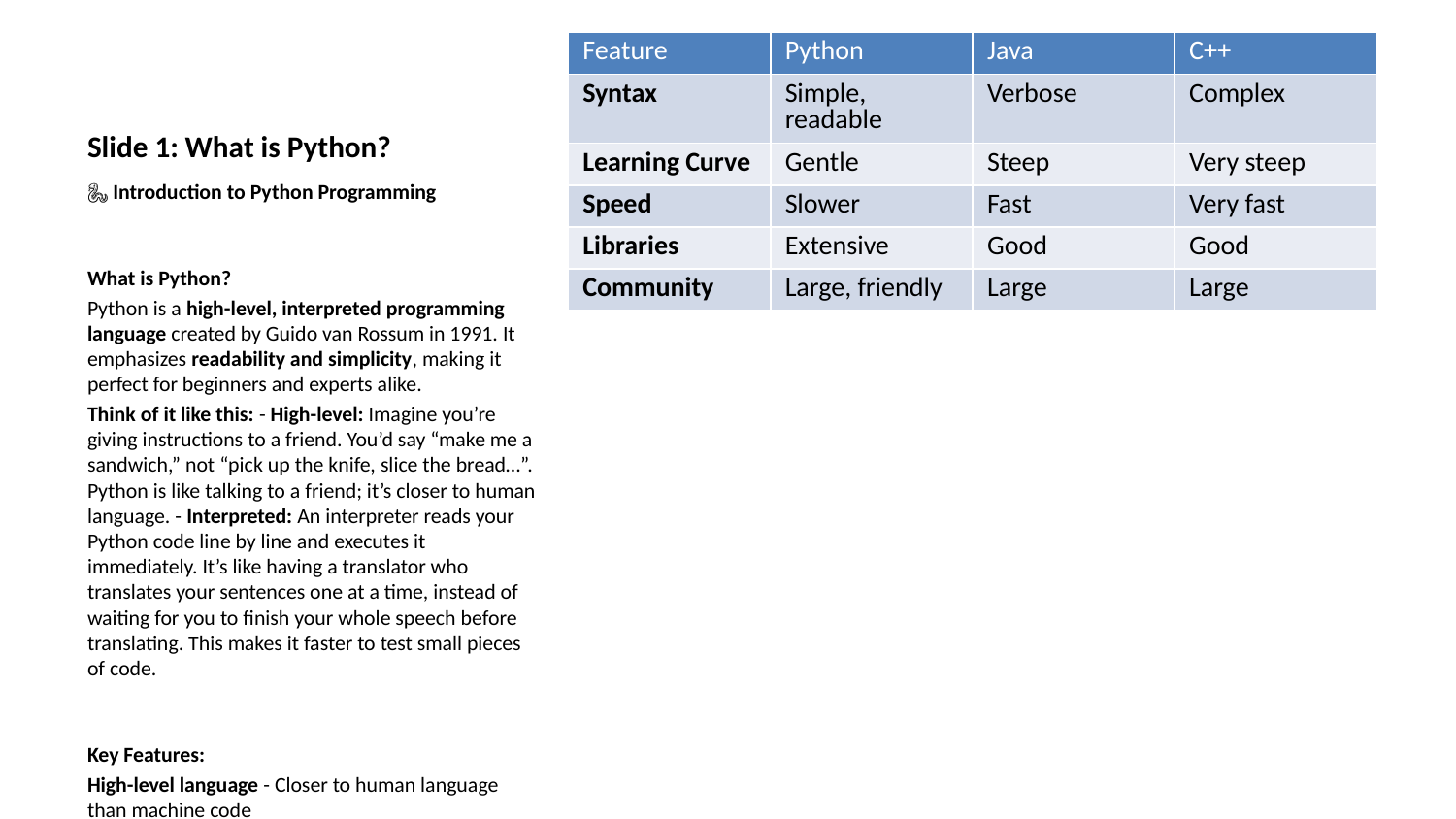

| Feature | Python | Java | C++ |
| --- | --- | --- | --- |
| Syntax | Simple, readable | Verbose | Complex |
| Learning Curve | Gentle | Steep | Very steep |
| Speed | Slower | Fast | Very fast |
| Libraries | Extensive | Good | Good |
| Community | Large, friendly | Large | Large |
# Slide 1: What is Python?
🐍 Introduction to Python Programming
What is Python?
Python is a high-level, interpreted programming language created by Guido van Rossum in 1991. It emphasizes readability and simplicity, making it perfect for beginners and experts alike.
Think of it like this: - High-level: Imagine you’re giving instructions to a friend. You’d say “make me a sandwich,” not “pick up the knife, slice the bread…”. Python is like talking to a friend; it’s closer to human language. - Interpreted: An interpreter reads your Python code line by line and executes it immediately. It’s like having a translator who translates your sentences one at a time, instead of waiting for you to finish your whole speech before translating. This makes it faster to test small pieces of code.
Key Features:
High-level language - Closer to human language than machine code
Interpreted - Code runs directly without compilation
Cross-platform - Works on Windows, macOS, Linux
Open-source - Free to use and modify
Extensive libraries - Rich ecosystem of packages
Why Python is Popular:
Web Development - Django, Flask, FastAPI
Data Science - Pandas, NumPy, Matplotlib
Machine Learning - TensorFlow, PyTorch, Scikit-learn
Automation - Scripts, bots, task automation
Game Development - Pygame, Arcade
Desktop Applications - Tkinter, PyQt, Kivy
The Zen of Python:
The guiding principles of Python are summed up in a poem called “The Zen of Python.” You can read it by typing import this into a Python interpreter. Here are some key ideas: - Beautiful is better than ugly. - Explicit is better than implicit. - Simple is better than complex. - Readability counts.
Python Philosophy:
# Simple and readable print("Hello, World!") # Powerful and versatile import pandas as pd import numpy as np # Great for beginners for i in range(5): print(f"Learning Python is fun!") # Professional applications def analyze_data(data): return data.describe()
Python vs Other Languages: